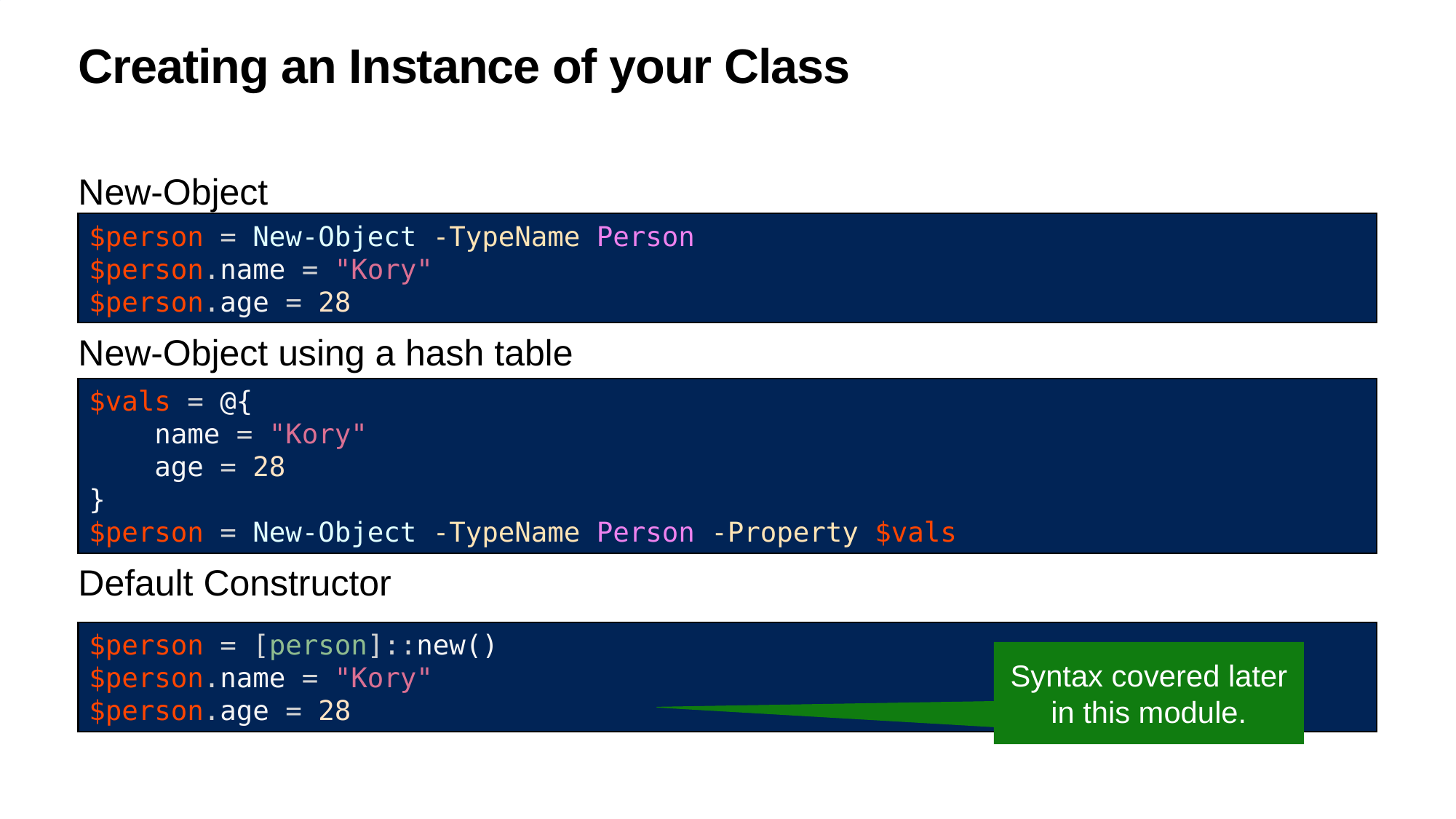

# Creating an Instance of your Class
New-Object

New-Object using a hash table

Default Constructor

$person = New-Object -TypeName Person
$person.name = "Kory"
$person.age = 28
$vals = @{
    name = "Kory"
    age = 28
}
$person = New-Object -TypeName Person -Property $vals
$person = [person]::new()
$person.name = "Kory"
$person.age = 28
Syntax covered later in this module.